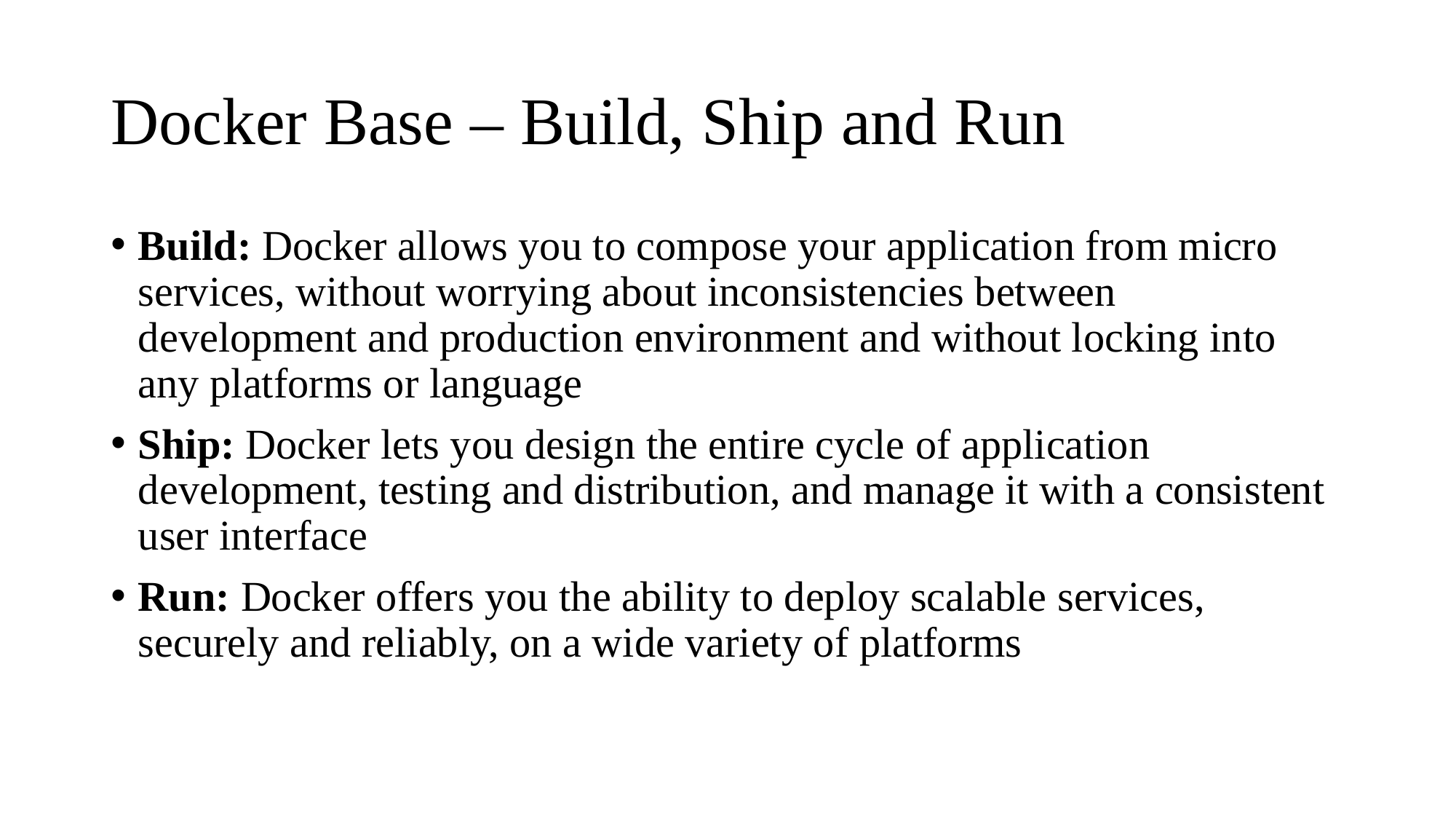

# Docker Base – Build, Ship and Run
Build: Docker allows you to compose your application from micro services, without worrying about inconsistencies between development and production environment and without locking into any platforms or language
Ship: Docker lets you design the entire cycle of application development, testing and distribution, and manage it with a consistent user interface
Run: Docker offers you the ability to deploy scalable services, securely and reliably, on a wide variety of platforms